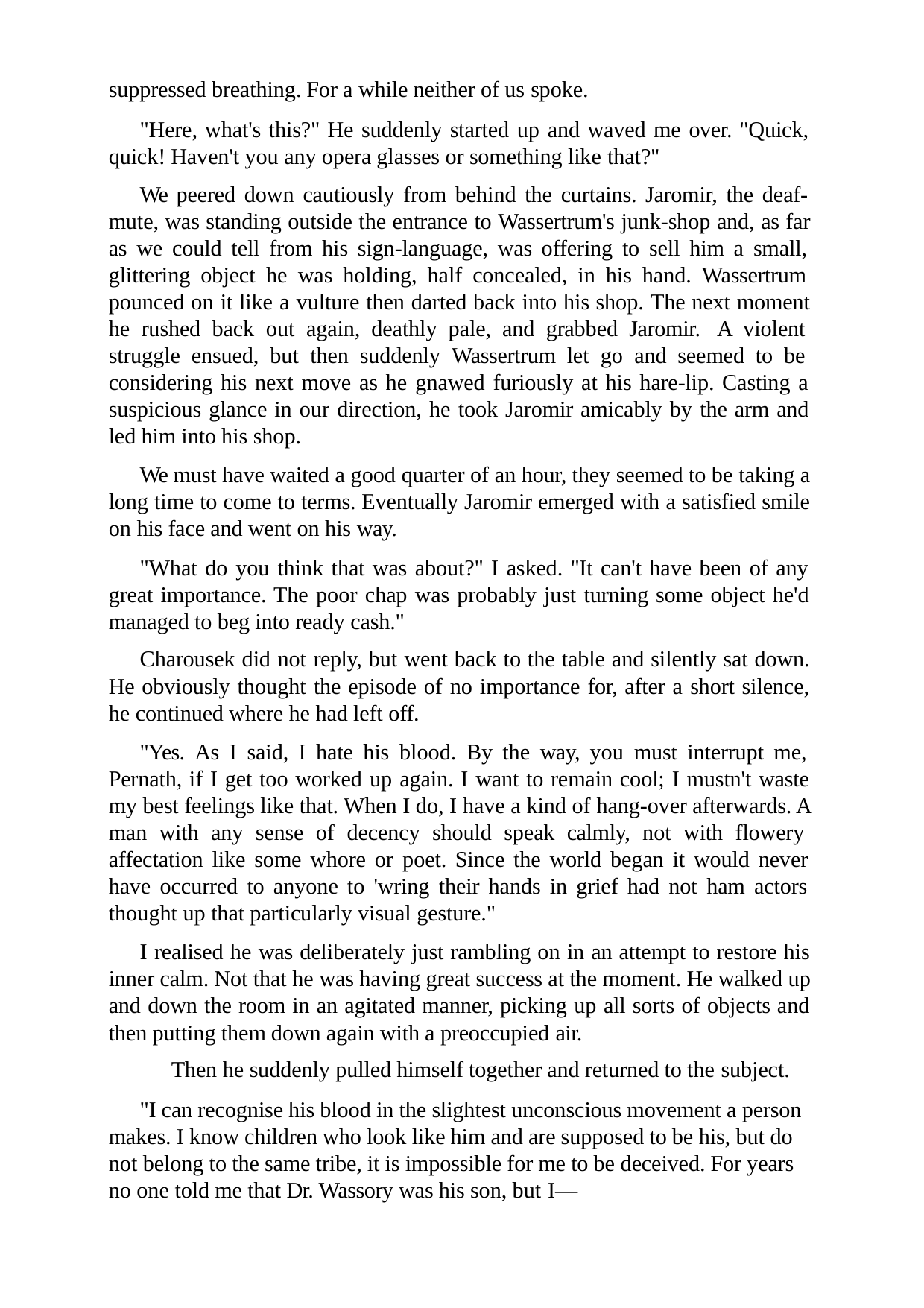

suppressed breathing. For a while neither of us spoke.
"Here, what's this?" He suddenly started up and waved me over. "Quick,  quick! Haven't you any opera glasses or something like that?"
We peered down cautiously from behind the curtains. Jaromir, the deaf-  mute, was standing outside the entrance to Wassertrum's junk-shop and, as far  as we could tell from his sign-language, was offering to sell him a small,  glittering object he was holding, half concealed, in his hand. Wassertrum  pounced on it like a vulture then darted back into his shop. The next moment  he rushed back out again, deathly pale, and grabbed Jaromir. A violent  struggle ensued, but then suddenly Wassertrum let go and seemed to be  considering his next move as he gnawed furiously at his hare-lip. Casting a  suspicious glance in our direction, he took Jaromir amicably by the arm and  led him into his shop.
We must have waited a good quarter of an hour, they seemed to be taking a  long time to come to terms. Eventually Jaromir emerged with a satisfied smile  on his face and went on his way.
"What do you think that was about?" I asked. "It can't have been of any  great importance. The poor chap was probably just turning some object he'd  managed to beg into ready cash."
Charousek did not reply, but went back to the table and silently sat down.  He obviously thought the episode of no importance for, after a short silence,  he continued where he had left off.
"Yes. As I said, I hate his blood. By the way, you must interrupt me,  Pernath, if I get too worked up again. I want to remain cool; I mustn't waste  my best feelings like that. When I do, I have a kind of hang-over afterwards. A  man with any sense of decency should speak calmly, not with flowery  affectation like some whore or poet. Since the world began it would never  have occurred to anyone to 'wring their hands in grief had not ham actors  thought up that particularly visual gesture."
I realised he was deliberately just rambling on in an attempt to restore his  inner calm. Not that he was having great success at the moment. He walked up  and down the room in an agitated manner, picking up all sorts of objects and  then putting them down again with a preoccupied air.
Then he suddenly pulled himself together and returned to the subject.
"I can recognise his blood in the slightest unconscious movement a person  makes. I know children who look like him and are supposed to be his, but do  not belong to the same tribe, it is impossible for me to be deceived. For years  no one told me that Dr. Wassory was his son, but I—